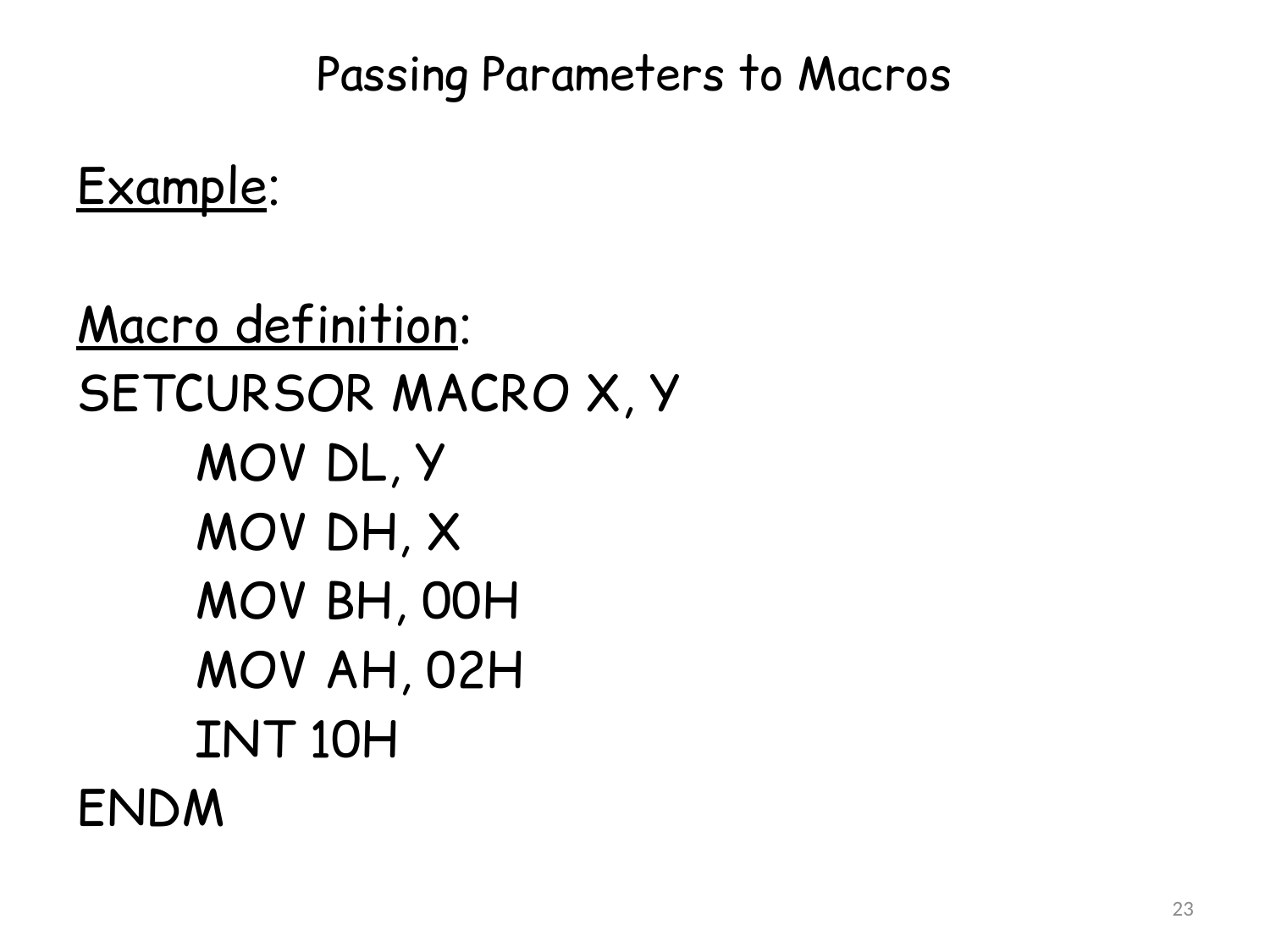

# Passing Parameters to Macros
Example:

Macro definition:
SETCURSOR MACRO X, Y
        MOV DL, Y
        MOV DH, X
        MOV BH, 00H
        MOV AH, 02H
        INT 10H
ENDM
23